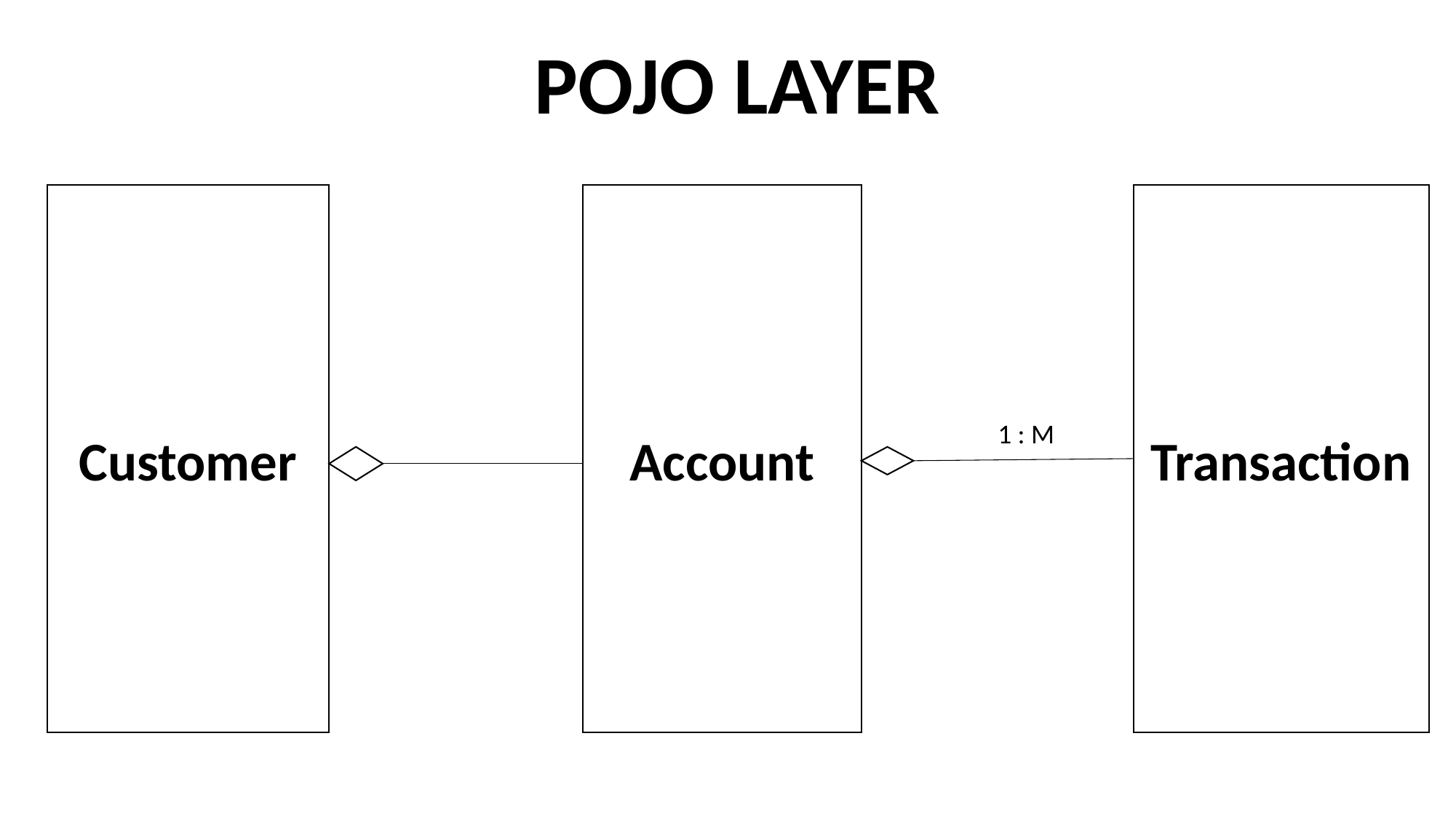

POJO LAYER
Customer
Account
Transaction
1 : M